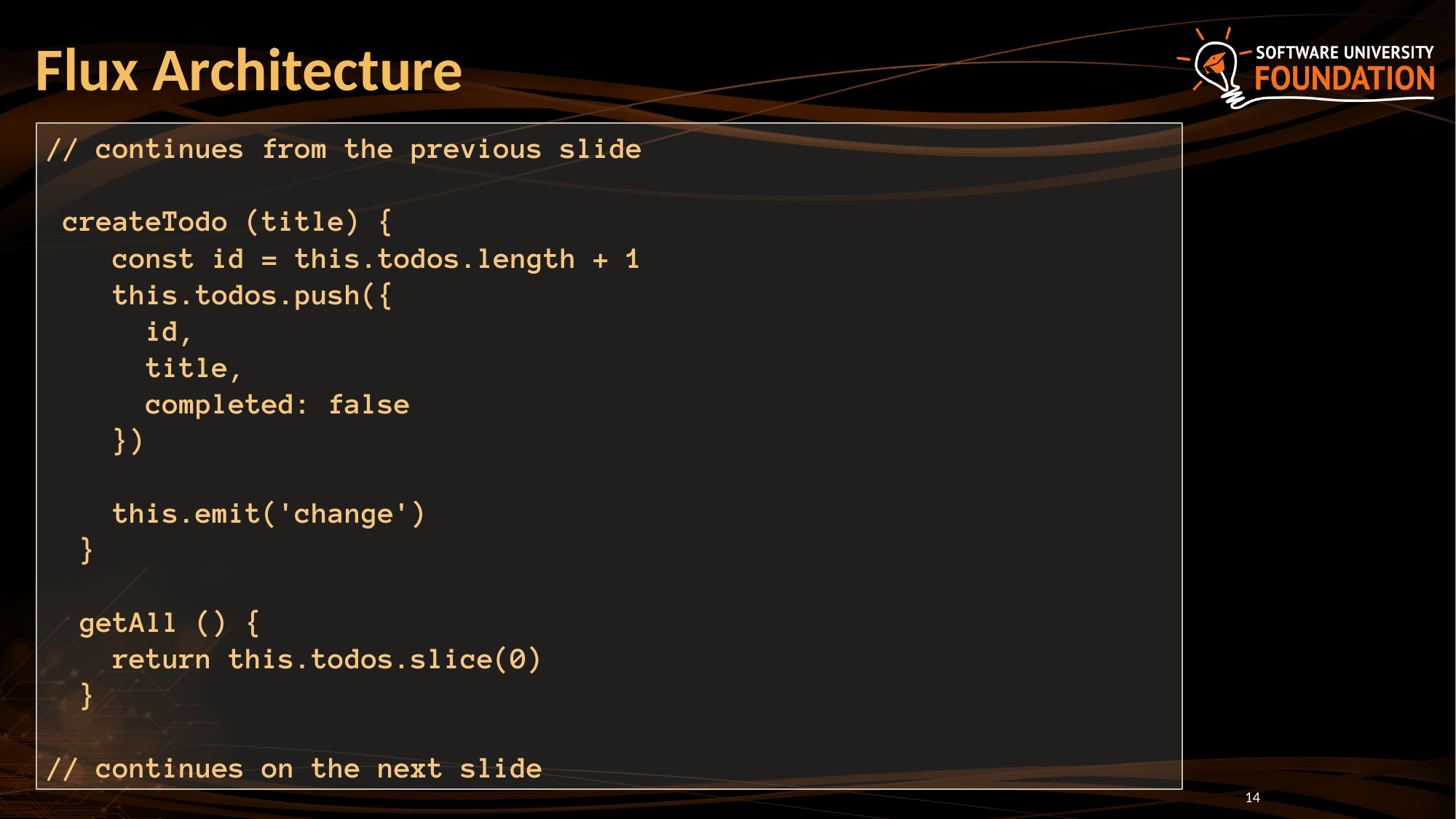

# Flux Architecture
// continues from the previous slide

 createTodo (title) {
    const id = this.todos.length + 1
    this.todos.push({
      id,
      title,
      completed: false
    })

    this.emit('change')
  }

  getAll () {
    return this.todos.slice(0)
  }

// continues on the next slide
14